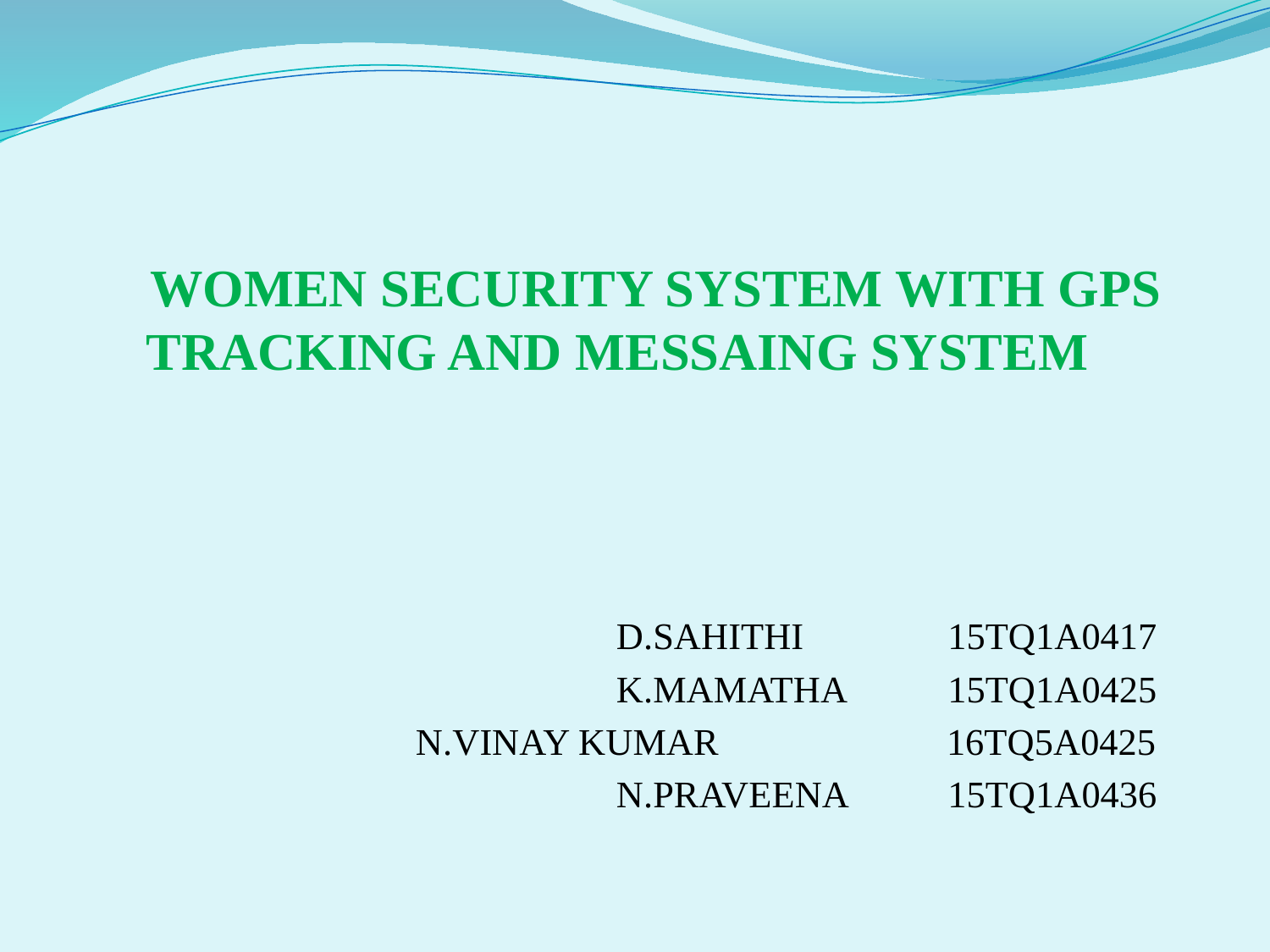

# WOMEN SECURITY SYSTEM WITH GPS TRACKING AND MESSAING SYSTEM

D.SAHITHI        		  15TQ1A0417
		K.MAMATHA 			  15TQ1A0425
N.VINAY KUMAR                        16TQ5A0425
N.PRAVEENA			  15TQ1A0436